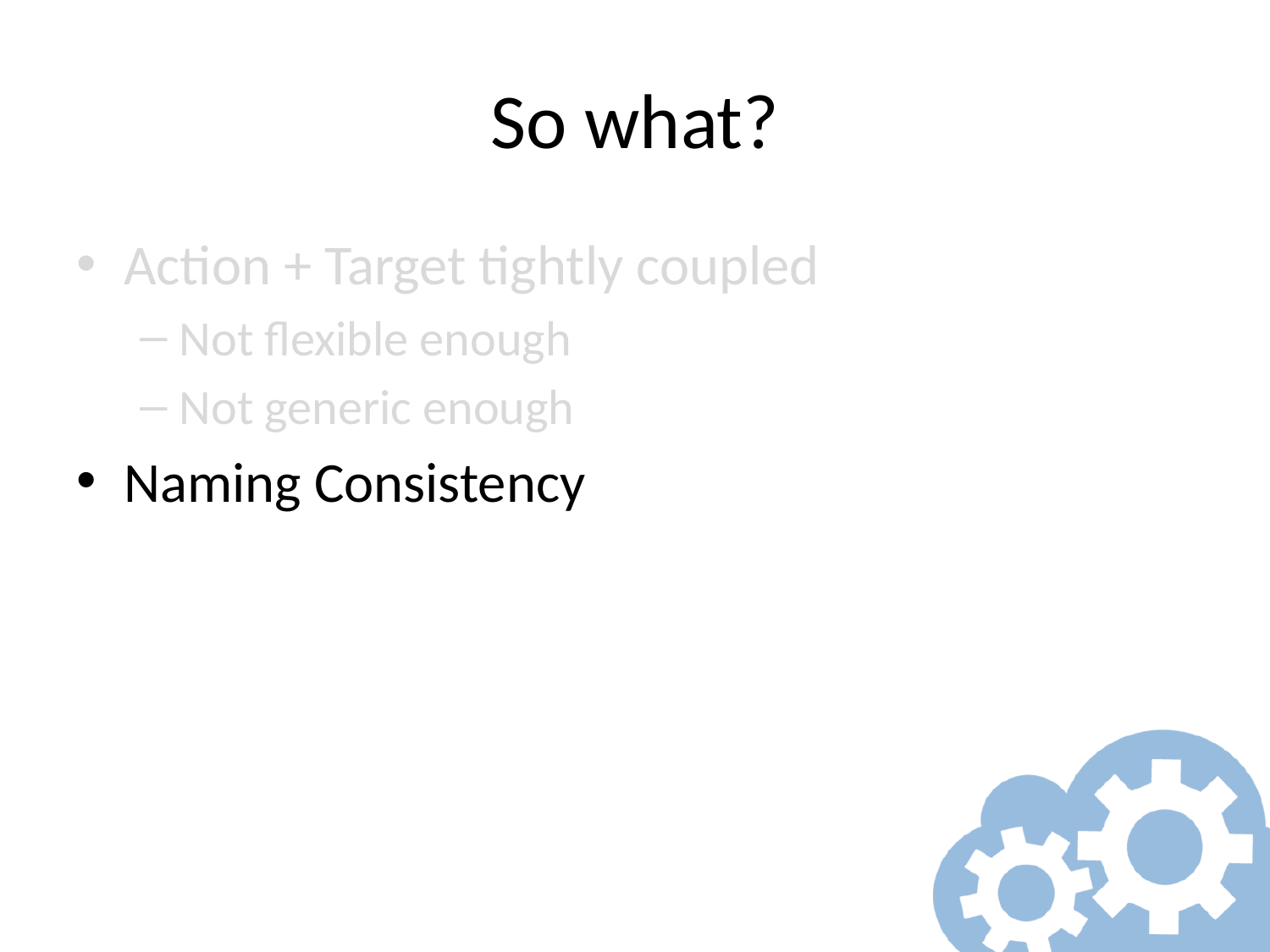

# So what?
Action + Target tightly coupled
Not flexible enough
Not generic enough
Naming Consistency